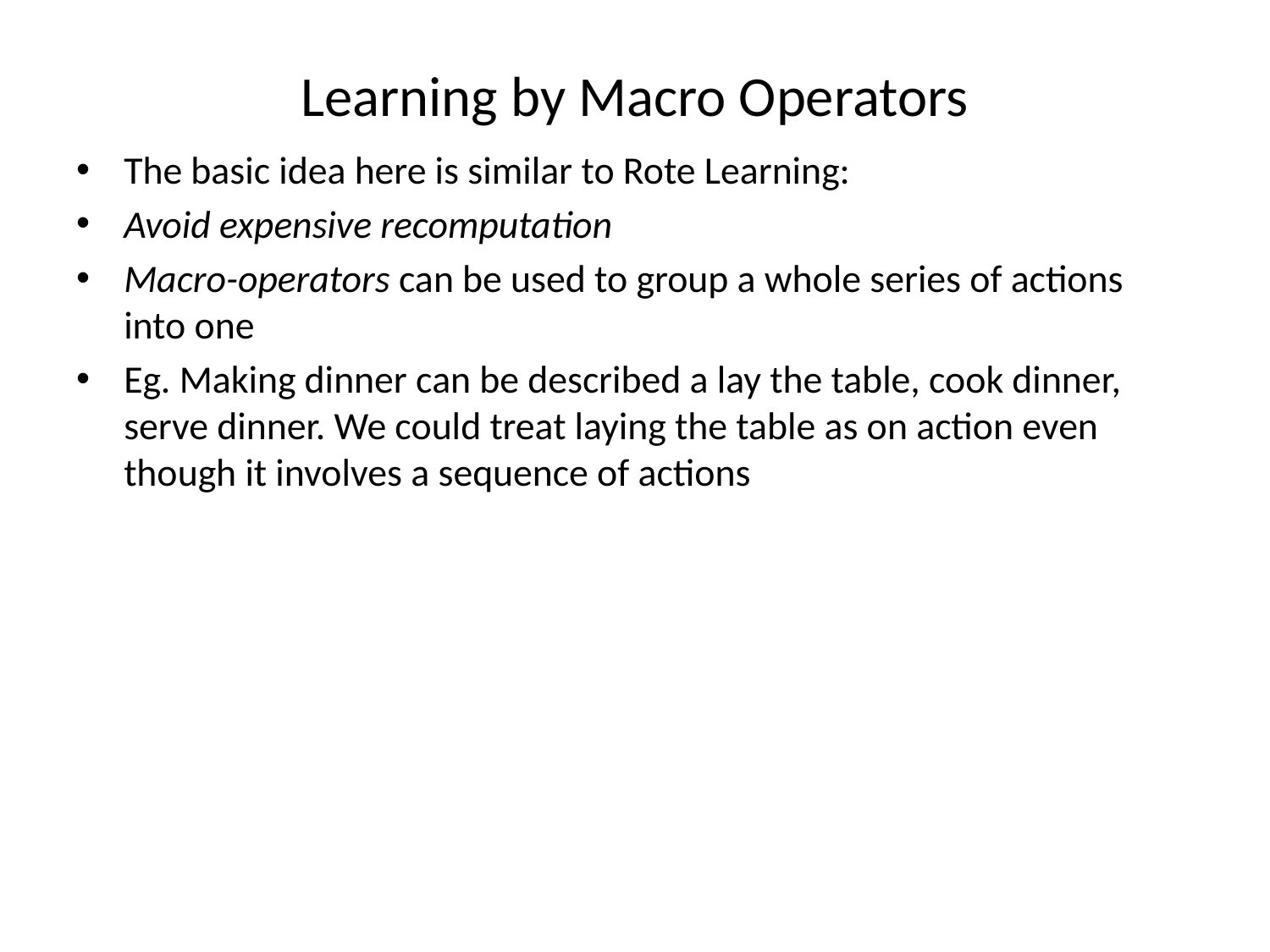

# Learning by Macro Operators
The basic idea here is similar to Rote Learning:
Avoid expensive recomputation
Macro-operators can be used to group a whole series of actions into one
Eg. Making dinner can be described a lay the table, cook dinner, serve dinner. We could treat laying the table as on action even though it involves a sequence of actions